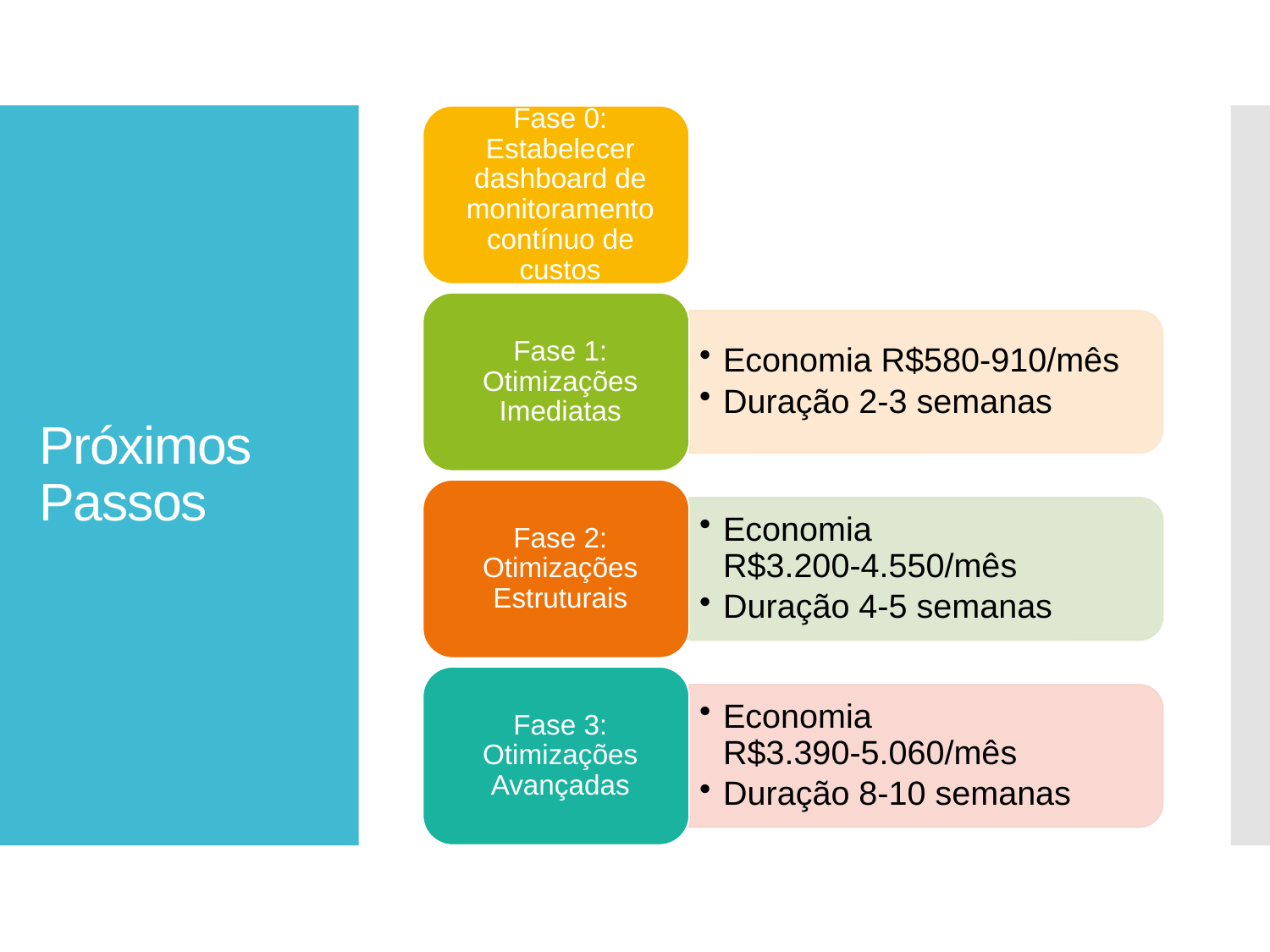

Fase 0: Estabelecer dashboard de monitoramento contínuo de custos
Economia R$580-910/mês
Duração 2-3 semanas
Fase 1: Otimizações Imediatas
Economia R$3.200-4.550/mês
Duração 4-5 semanas
Fase 2: Otimizações Estruturais
Economia R$3.390-5.060/mês
Duração 8-10 semanas
Fase 3: Otimizações Avançadas
# Próximos Passos